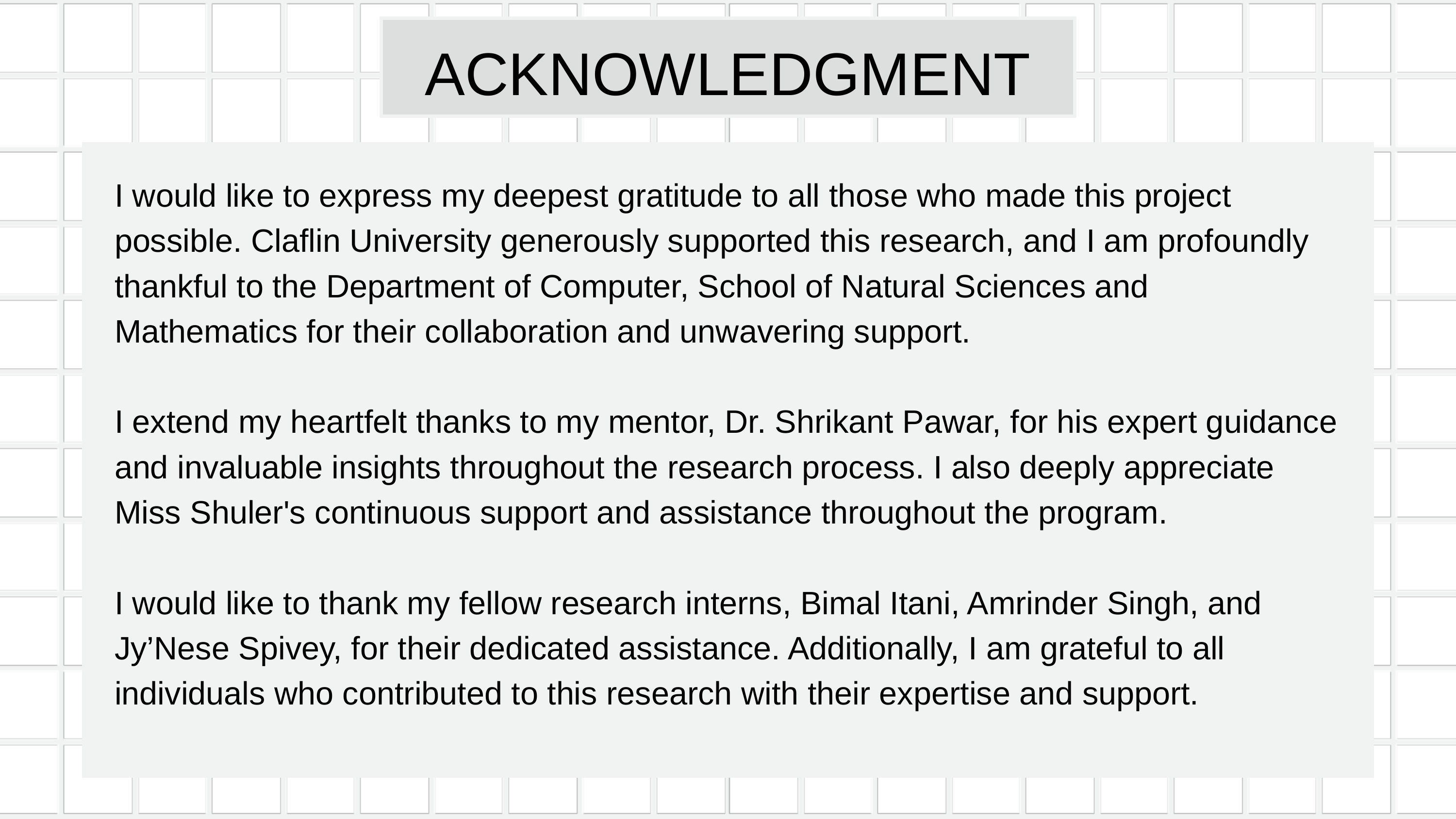

ACKNOWLEDGMENT

I would like to express my deepest gratitude to all those who made this project possible. Claflin University generously supported this research, and I am profoundly thankful to the Department of Computer, School of Natural Sciences and Mathematics for their collaboration and unwavering support.

I extend my heartfelt thanks to my mentor, Dr. Shrikant Pawar, for his expert guidance and invaluable insights throughout the research process. I also deeply appreciate Miss Shuler's continuous support and assistance throughout the program.

I would like to thank my fellow research interns, Bimal Itani, Amrinder Singh, and Jy’Nese Spivey, for their dedicated assistance. Additionally, I am grateful to all individuals who contributed to this research with their expertise and support.